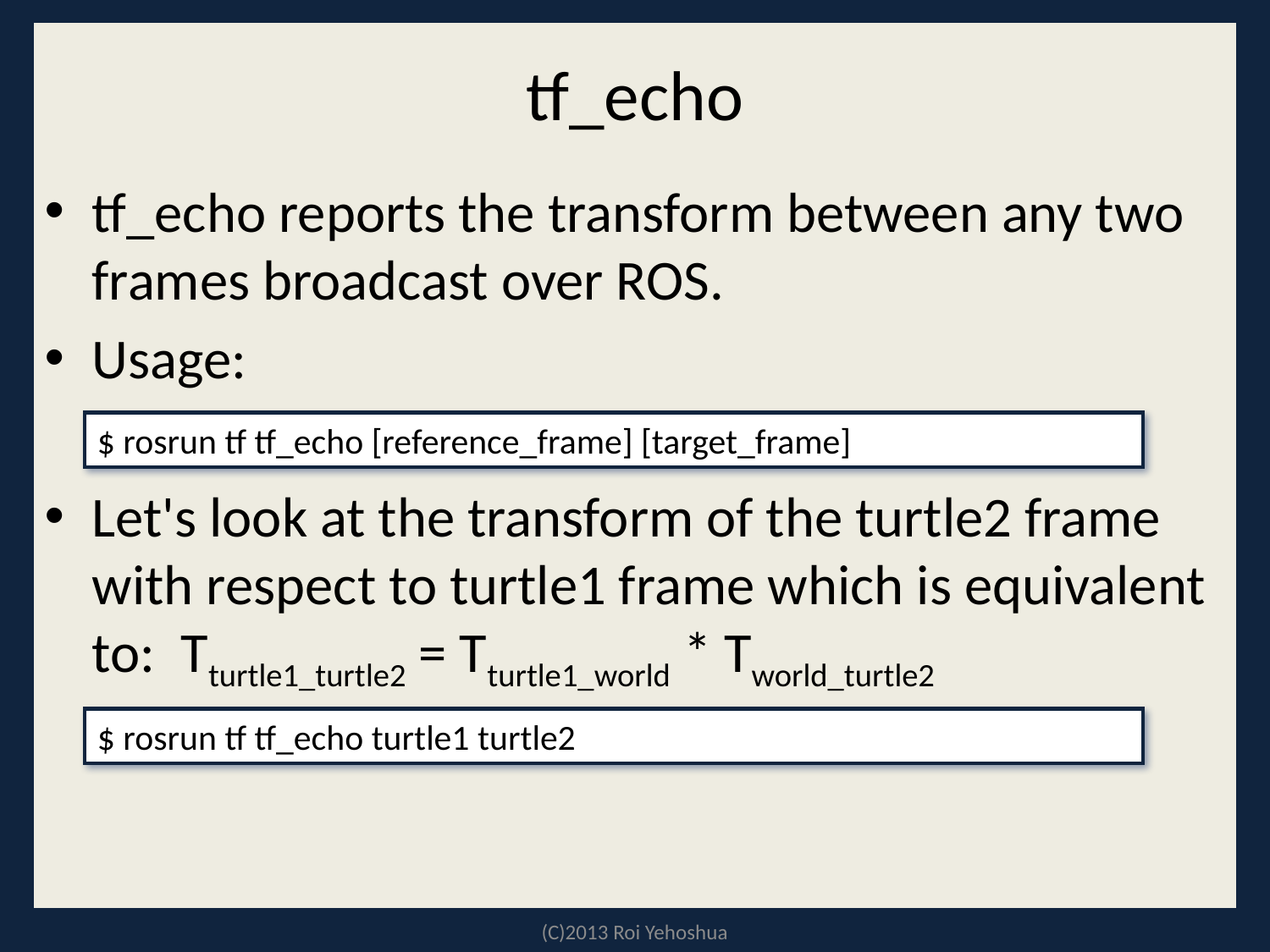

# tf_echo
tf_echo reports the transform between any two frames broadcast over ROS.
Usage:

Let's look at the transform of the turtle2 frame with respect to turtle1 frame which is equivalent to:  Tturtle1_turtle2 = Tturtle1_world * Tworld_turtle2

$ rosrun tf tf_echo [reference_frame] [target_frame]
$ rosrun tf tf_echo turtle1 turtle2
(C)2013 Roi Yehoshua